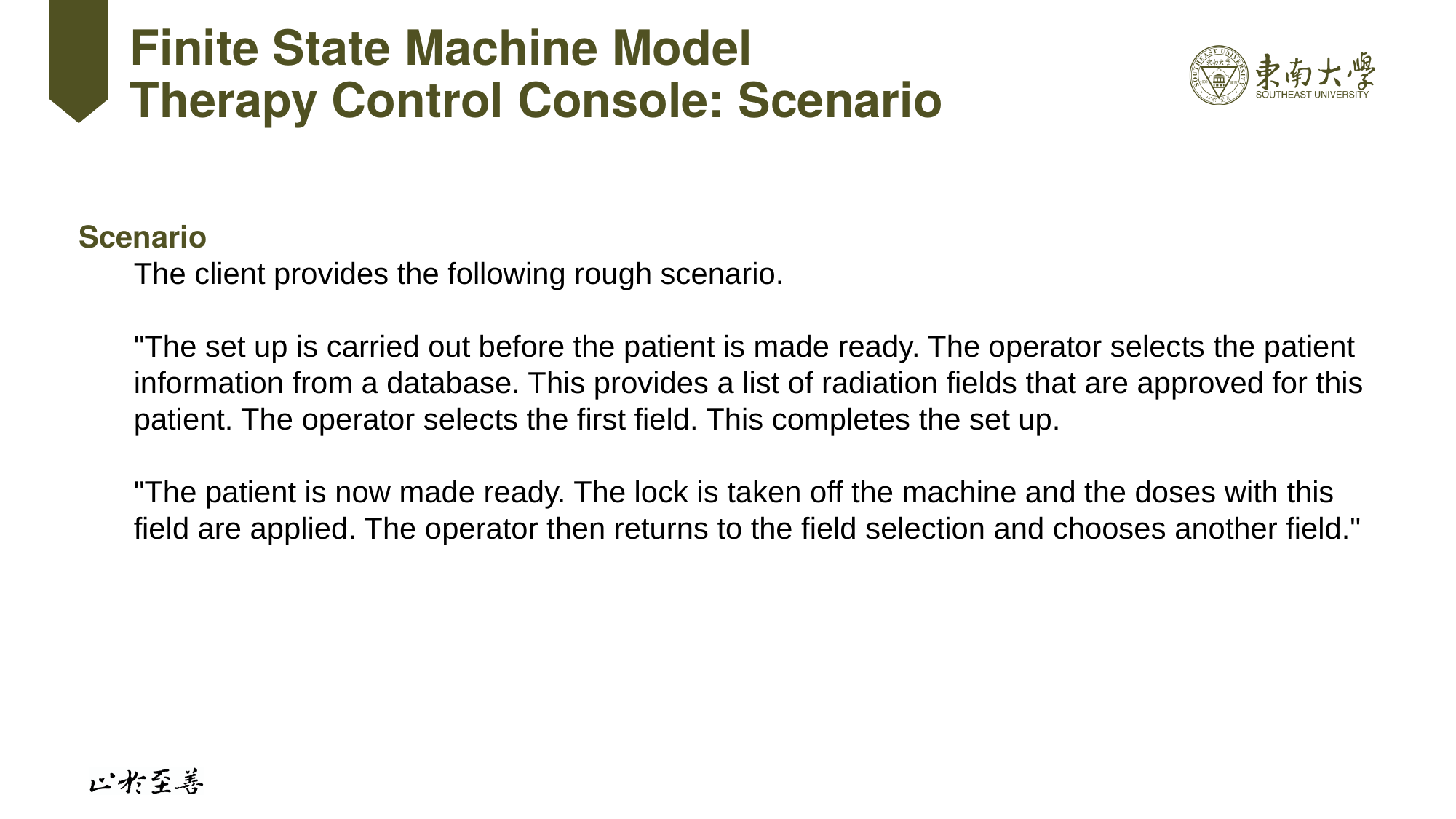

# Finite State Machine Model Therapy Control Console: Scenario
Scenario
The client provides the following rough scenario.

"The set up is carried out before the patient is made ready. The operator selects the patient information from a database. This provides a list of radiation fields that are approved for this patient. The operator selects the first field. This completes the set up.

"The patient is now made ready. The lock is taken off the machine and the doses with this field are applied. The operator then returns to the field selection and chooses another field."
49